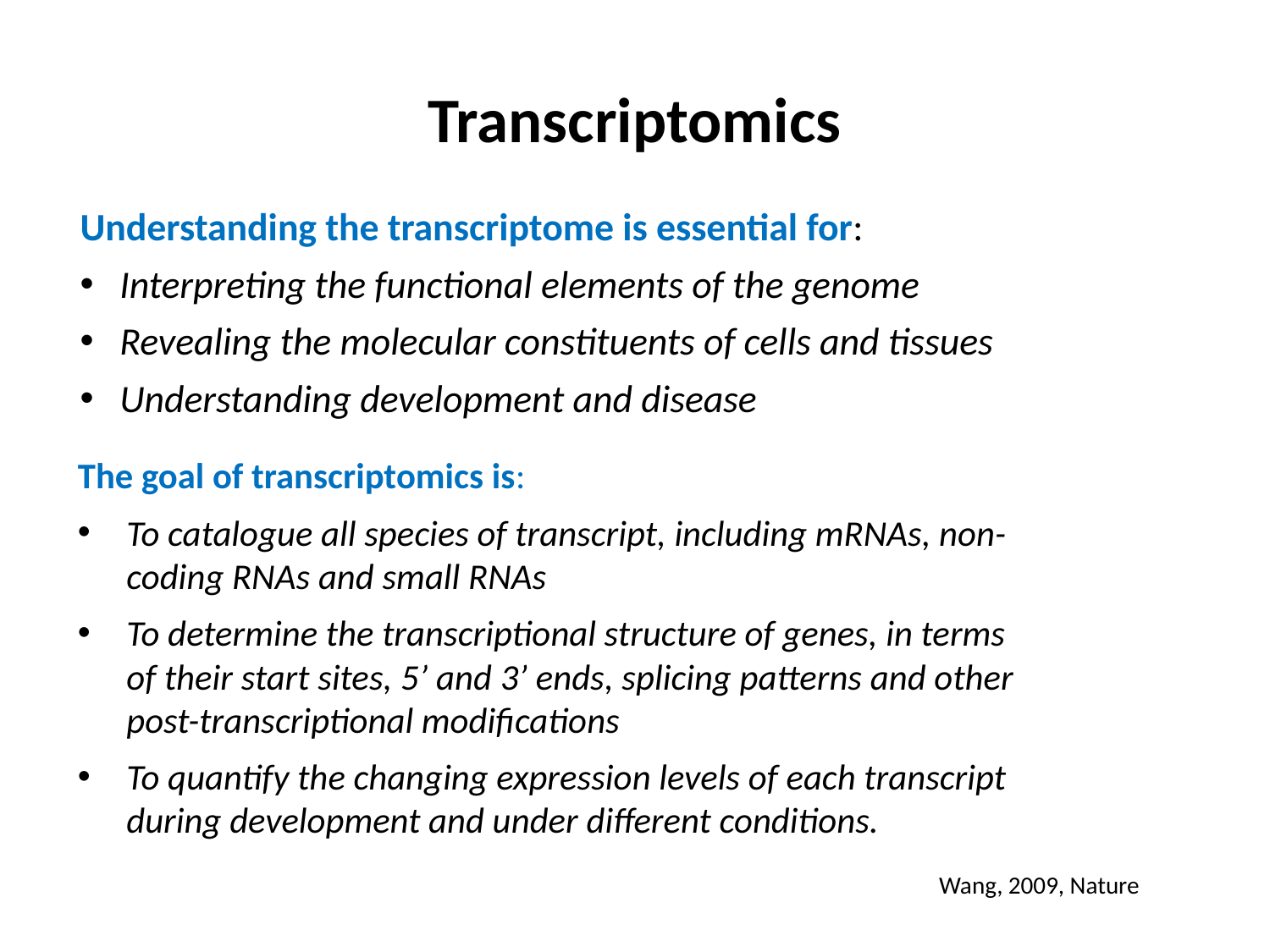

# Transcriptomics
Understanding the transcriptome is essential for:
Interpreting the functional elements of the genome
Revealing the molecular constituents of cells and tissues
Understanding development and disease
The goal of transcriptomics is:
To catalogue all species of transcript, including mRNAs, non-coding RNAs and small RNAs
To determine the transcriptional structure of genes, in terms of their start sites, 5’ and 3’ ends, splicing patterns and other post-transcriptional modifications
To quantify the changing expression levels of each transcript during development and under different conditions.

Wang, 2009, Nature